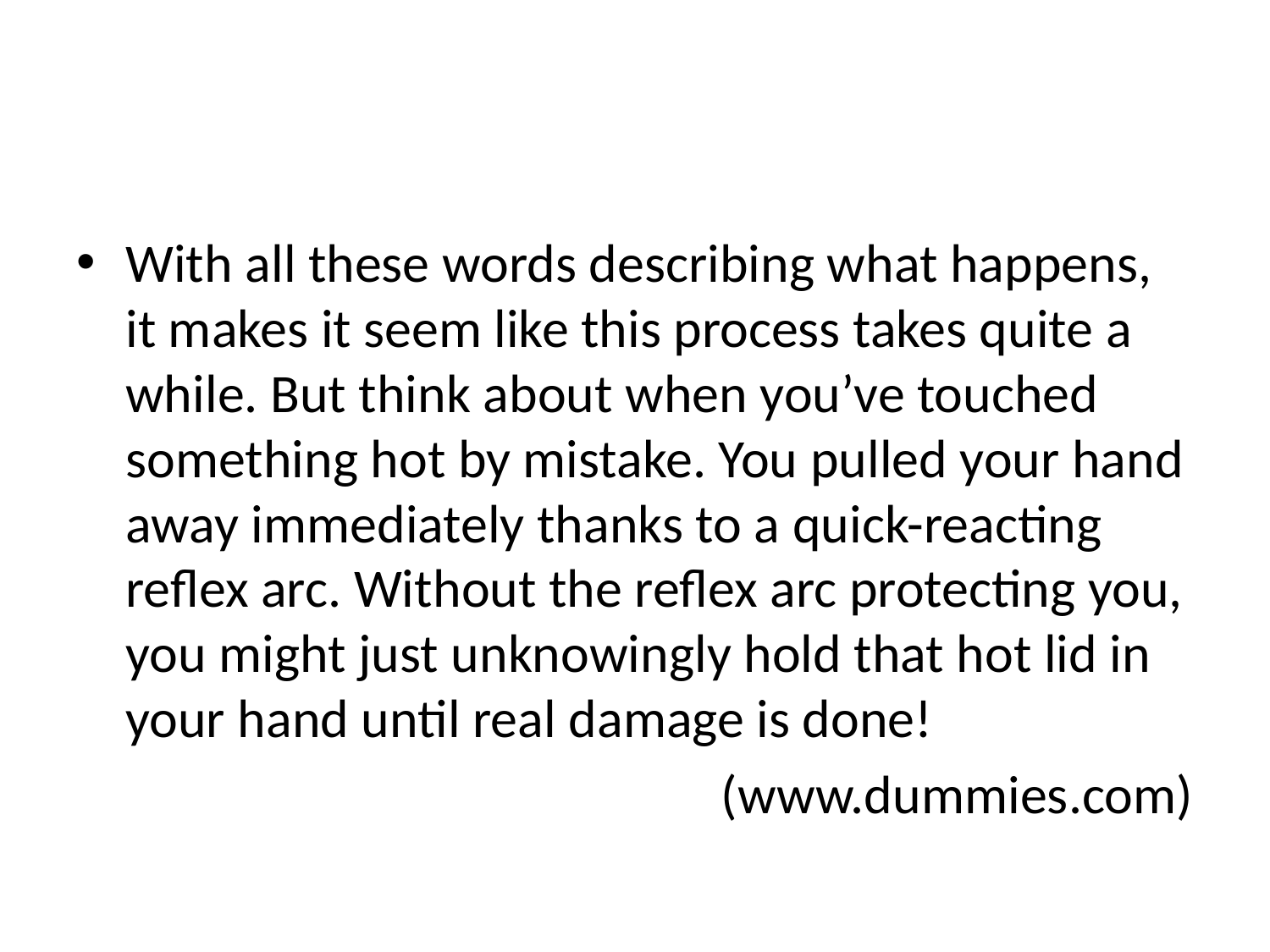

#
With all these words describing what happens, it makes it seem like this process takes quite a while. But think about when you’ve touched something hot by mistake. You pulled your hand away immediately thanks to a quick-reacting reflex arc. Without the reflex arc protecting you, you might just unknowingly hold that hot lid in your hand until real damage is done!
(www.dummies.com)